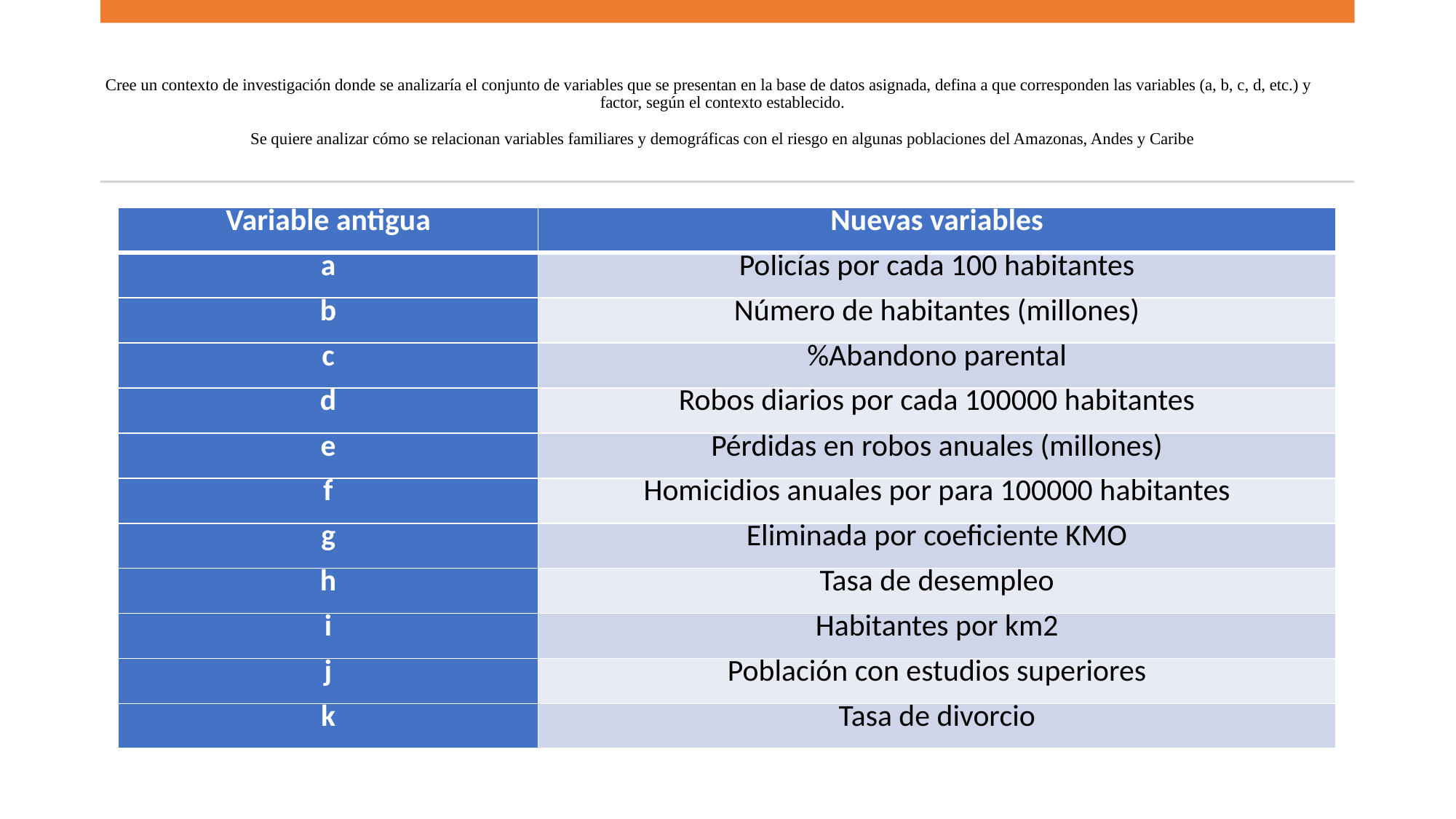

# Cree un contexto de investigación donde se analizaría el conjunto de variables que se presentan en la base de datos asignada, defina a que corresponden las variables (a, b, c, d, etc.) y factor, según el contexto establecido. Se quiere analizar cómo se relacionan variables familiares y demográficas con el riesgo en algunas poblaciones del Amazonas, Andes y Caribe

| Variable antigua | Nuevas variables |
| --- | --- |
| a | Policías por cada 100 habitantes |
| b | Número de habitantes (millones) |
| c | %Abandono parental |
| d | Robos diarios por cada 100000 habitantes |
| e | Pérdidas en robos anuales (millones) |
| f | Homicidios anuales por para 100000 habitantes |
| g | Eliminada por coeficiente KMO |
| h | Tasa de desempleo |
| i | Habitantes por km2 |
| j | Población con estudios superiores |
| k | Tasa de divorcio |